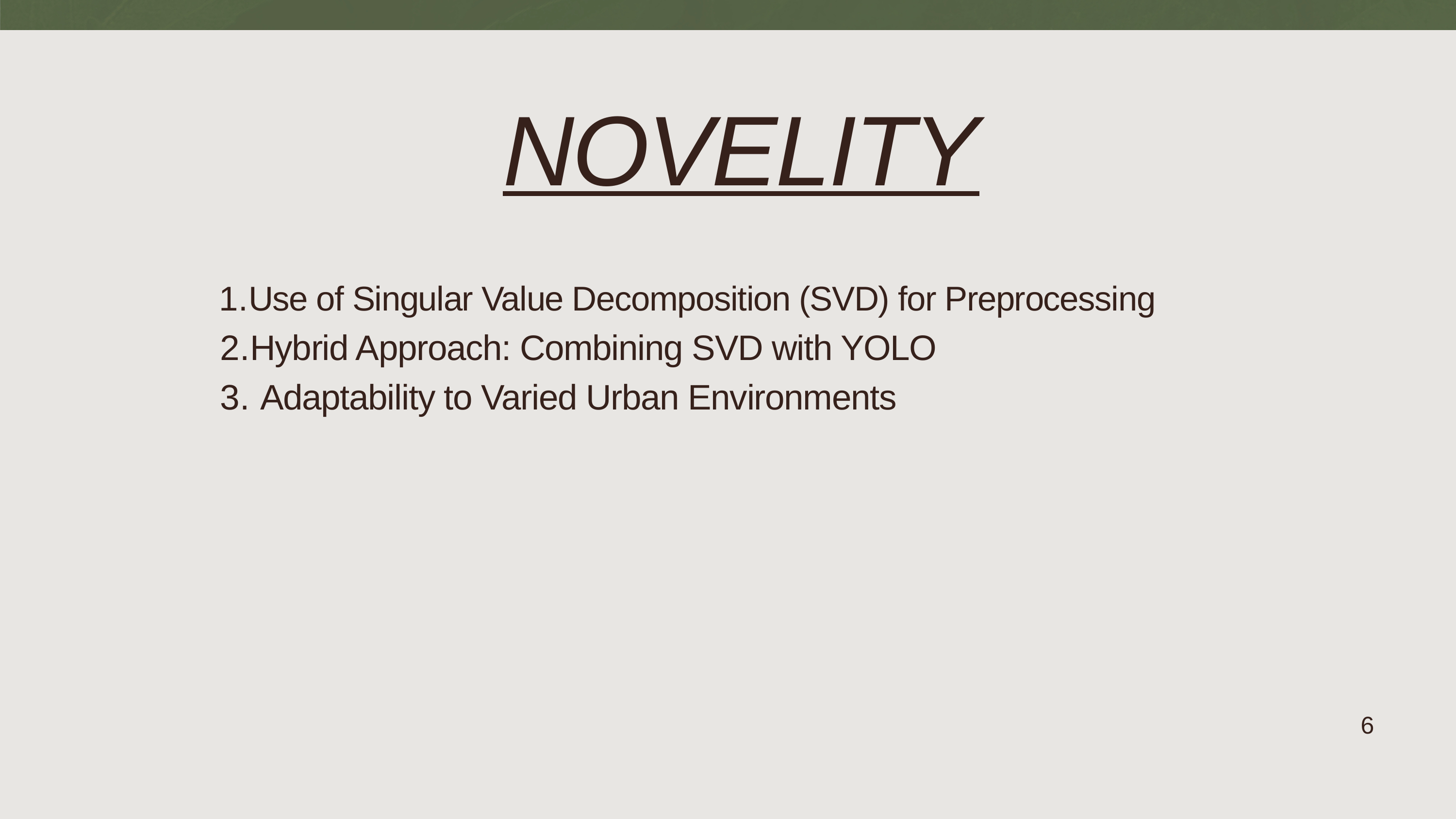

NOVELITY
Use of Singular Value Decomposition (SVD) for Preprocessing
Hybrid Approach: Combining SVD with YOLO
 Adaptability to Varied Urban Environments

6